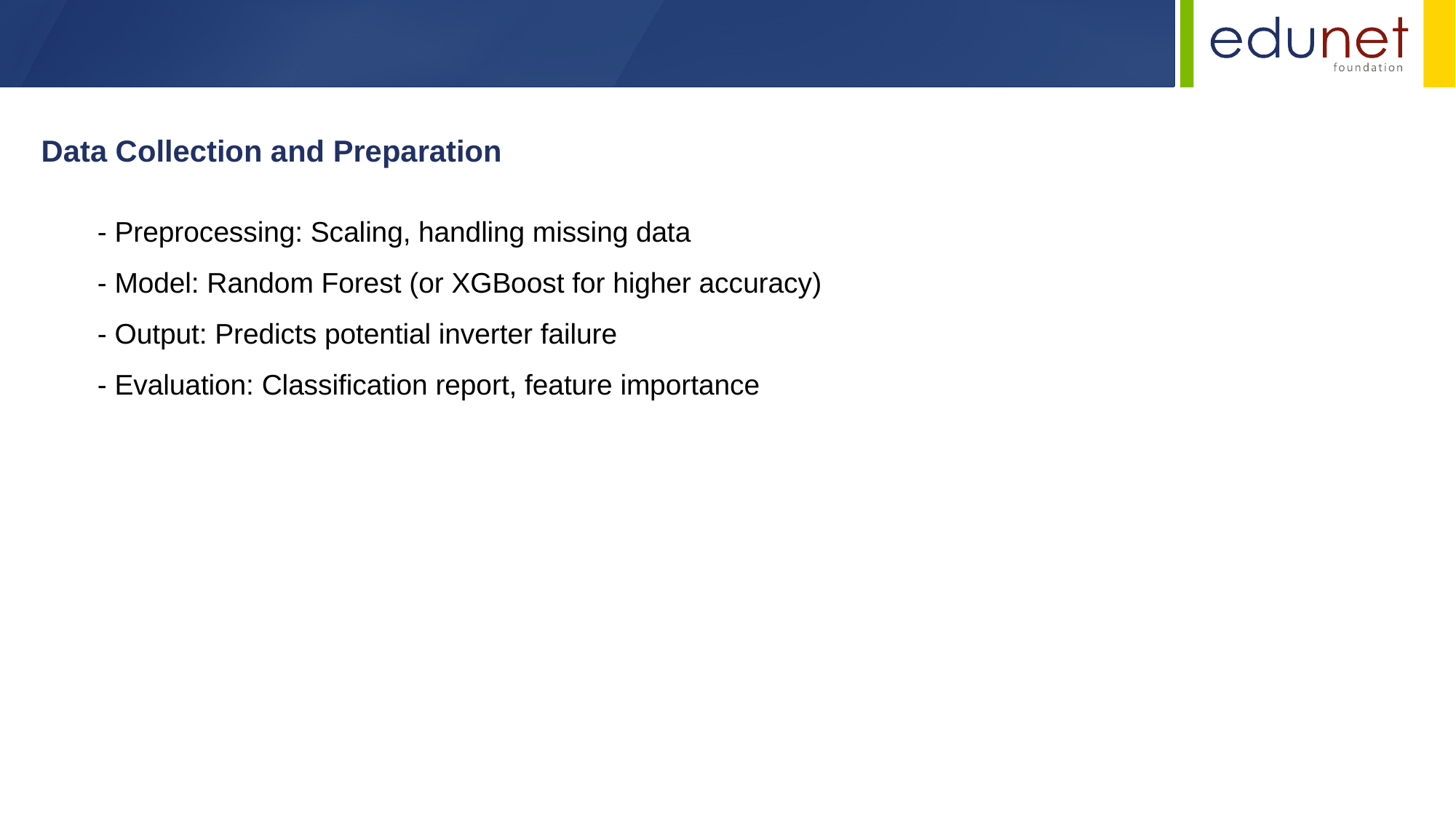

Data Collection and Preparation
- Preprocessing: Scaling, handling missing data
- Model: Random Forest (or XGBoost for higher accuracy)
- Output: Predicts potential inverter failure
- Evaluation: Classification report, feature importance